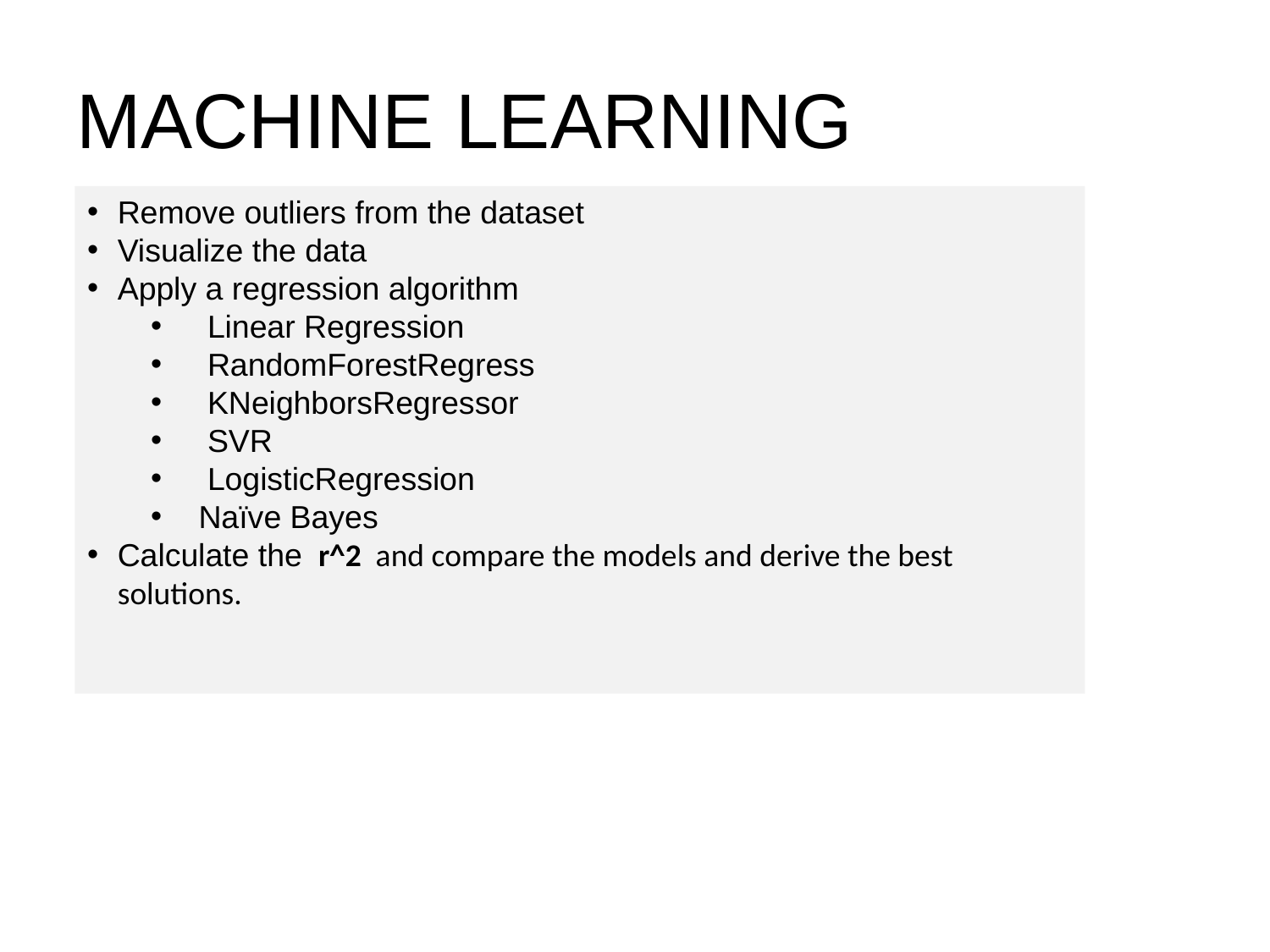

# MACHINE LEARNING
Remove outliers from the dataset
Visualize the data
Apply a regression algorithm
 Linear Regression
 RandomForestRegress
 KNeighborsRegressor
 SVR
 LogisticRegression
Naïve Bayes
Calculate the  r^2  and compare the models and derive the best solutions.